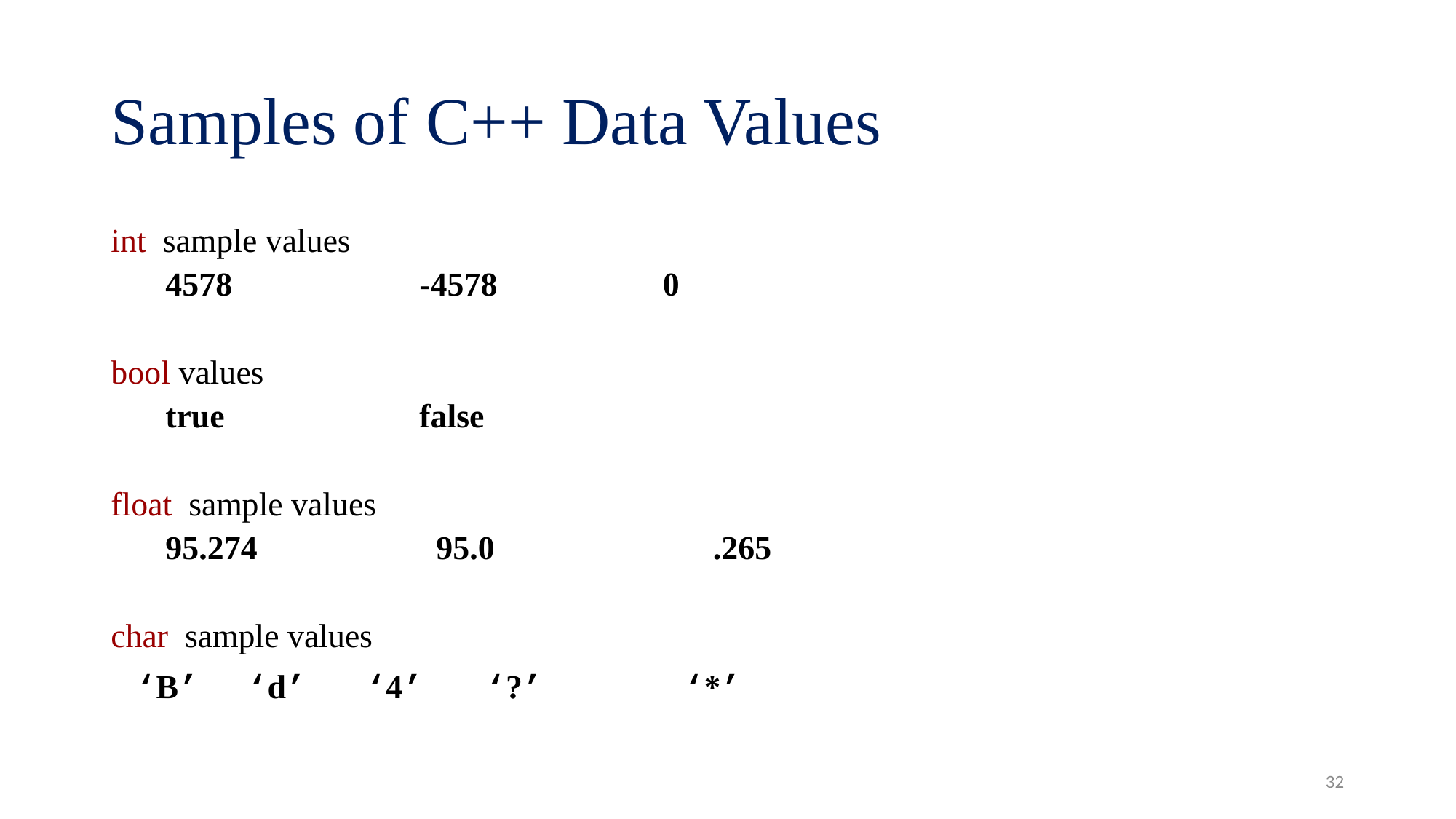

# Samples of C++ Data Values
int  sample values
4578 		 -4578		    0

bool values
true 		 false

float  sample values
95.274		   95.0	 	          .265

char  sample values
   ‘B’ 	‘d’   ‘4’	 ‘?’		‘*’

32